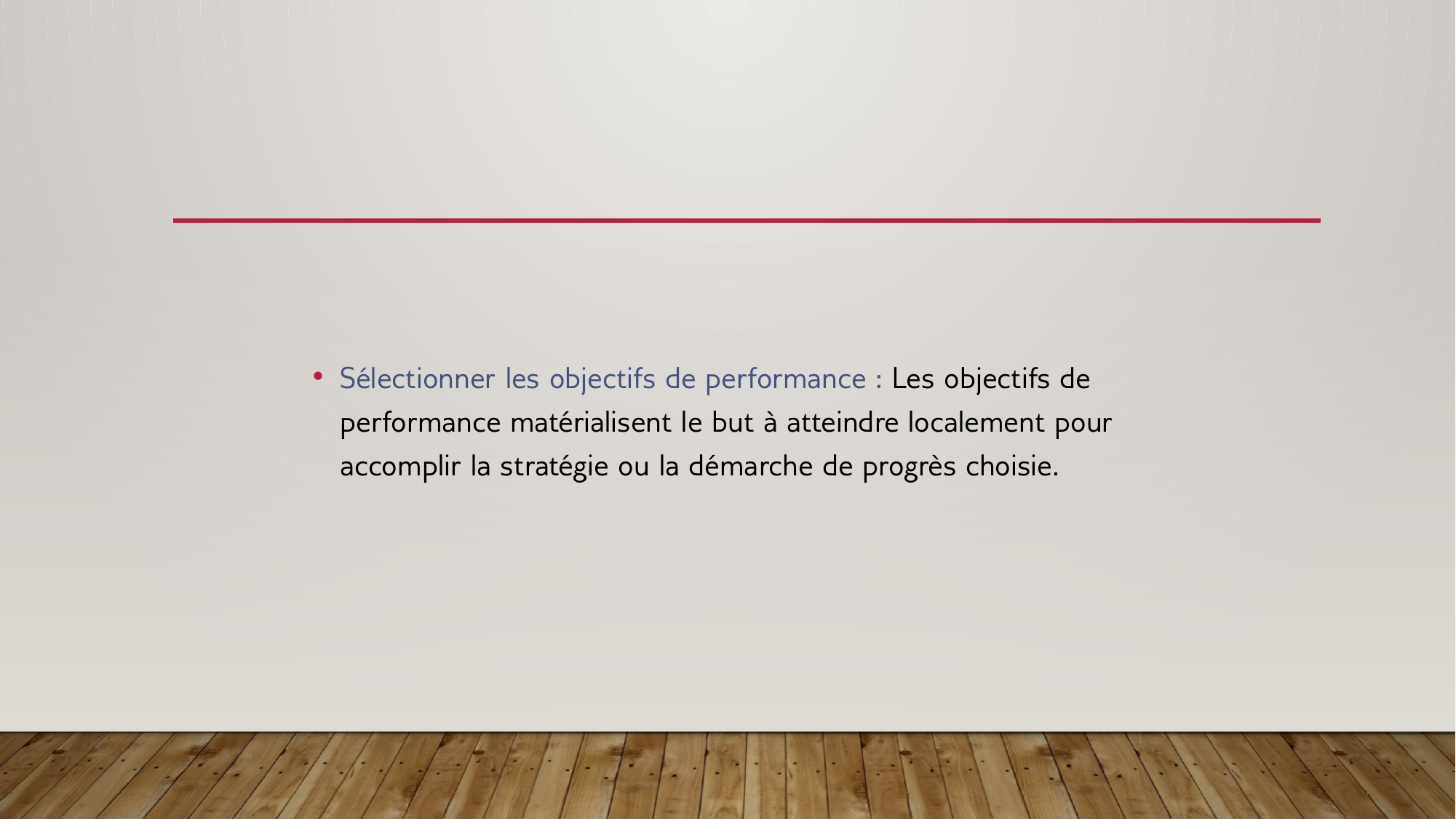

Sélectionner les objectifs de performance : Les objectifs de performance matérialisent le but à atteindre localement pour accomplir la stratégie ou la démarche de progrès choisie.